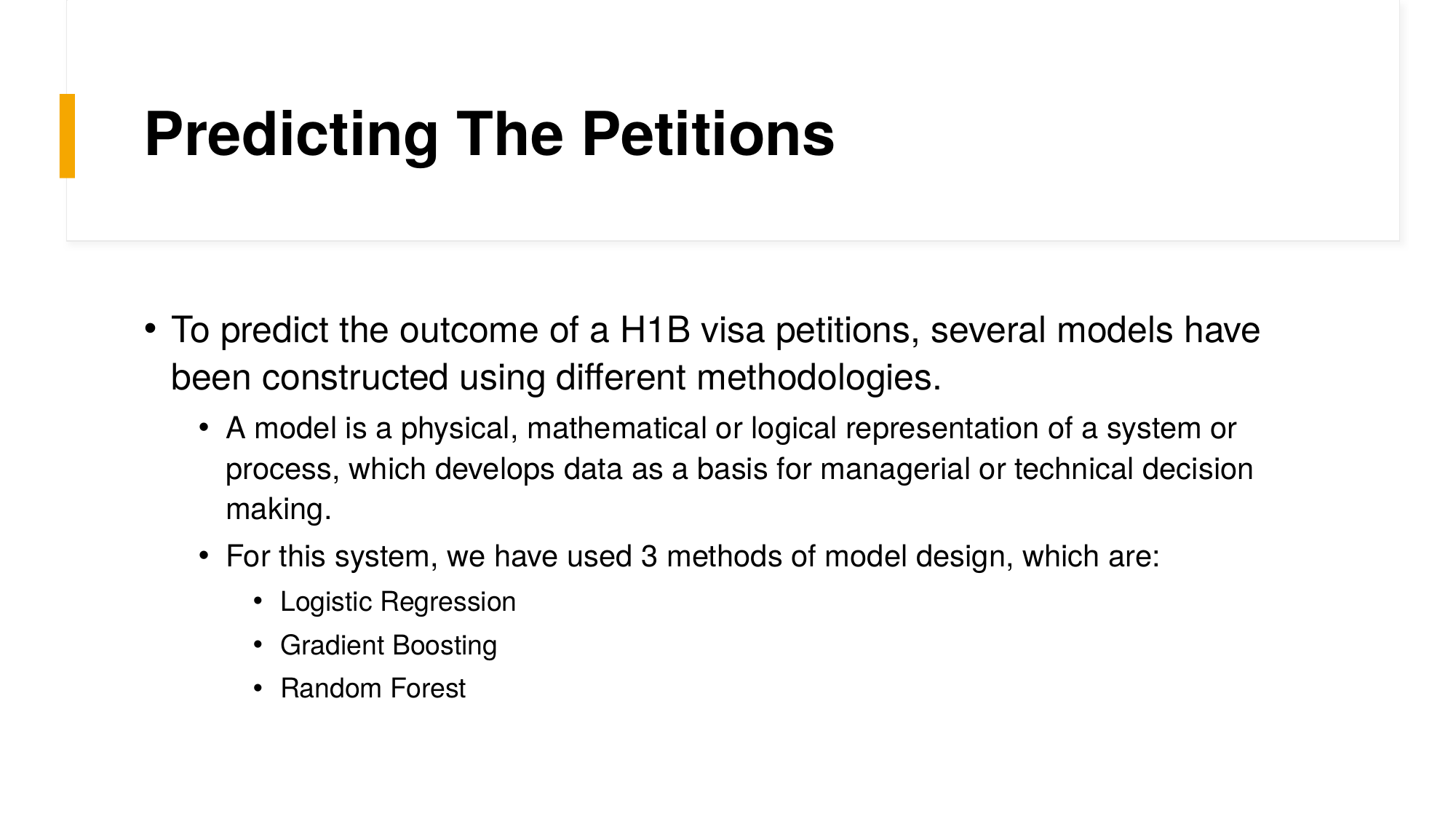

# Predicting The Petitions
To predict the outcome of a H1B visa petitions, several models have been constructed using different methodologies.
A model is a physical, mathematical or logical representation of a system or process, which develops data as a basis for managerial or technical decision making.
For this system, we have used 3 methods of model design, which are:
Logistic Regression
Gradient Boosting
Random Forest